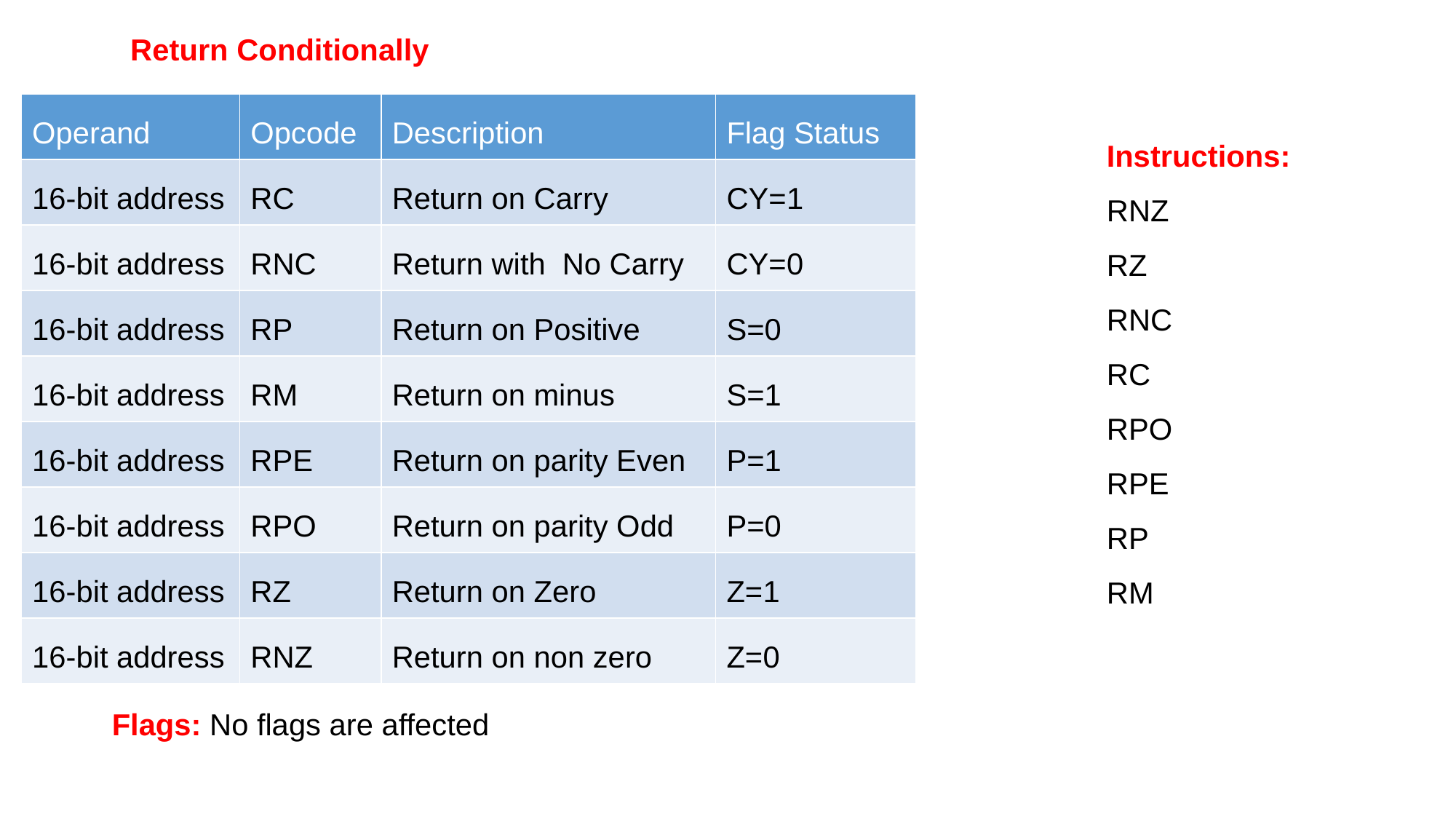

Return Conditionally
| Operand | Opcode | Description | Flag Status |
| --- | --- | --- | --- |
| 16-bit address | RC | Return on Carry | CY=1 |
| 16-bit address | RNC | Return with No Carry | CY=0 |
| 16-bit address | RP | Return on Positive | S=0 |
| 16-bit address | RM | Return on minus | S=1 |
| 16-bit address | RPE | Return on parity Even | P=1 |
| 16-bit address | RPO | Return on parity Odd | P=0 |
| 16-bit address | RZ | Return on Zero | Z=1 |
| 16-bit address | RNZ | Return on non zero | Z=0 |
Instructions:
RNZ
RZ
RNC
RC
RPO
RPE
RP
RM
Flags: No flags are affected